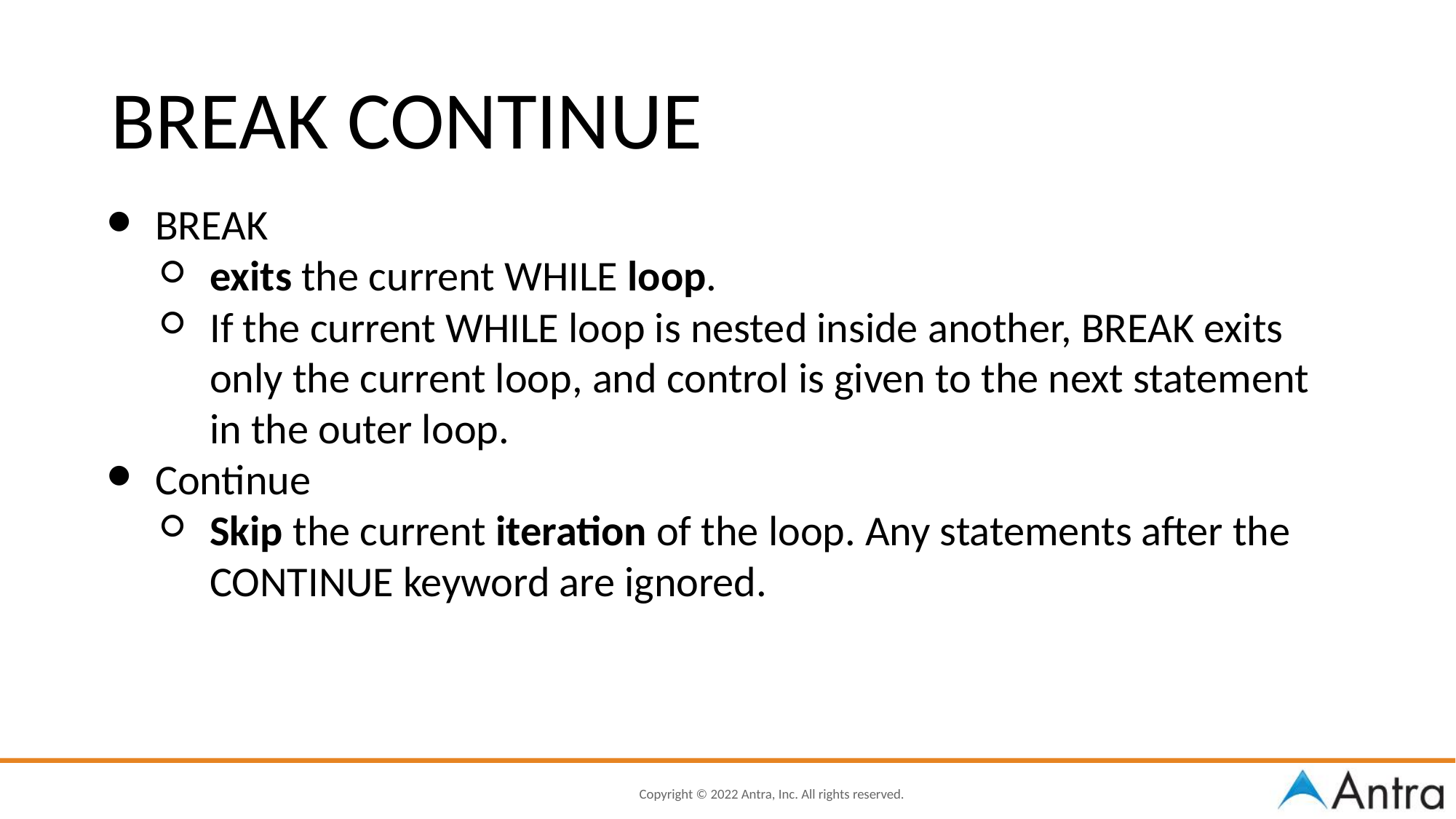

BREAK CONTINUE
BREAK
exits the current WHILE loop.
If the current WHILE loop is nested inside another, BREAK exits only the current loop, and control is given to the next statement in the outer loop.
Continue
Skip the current iteration of the loop. Any statements after the CONTINUE keyword are ignored.